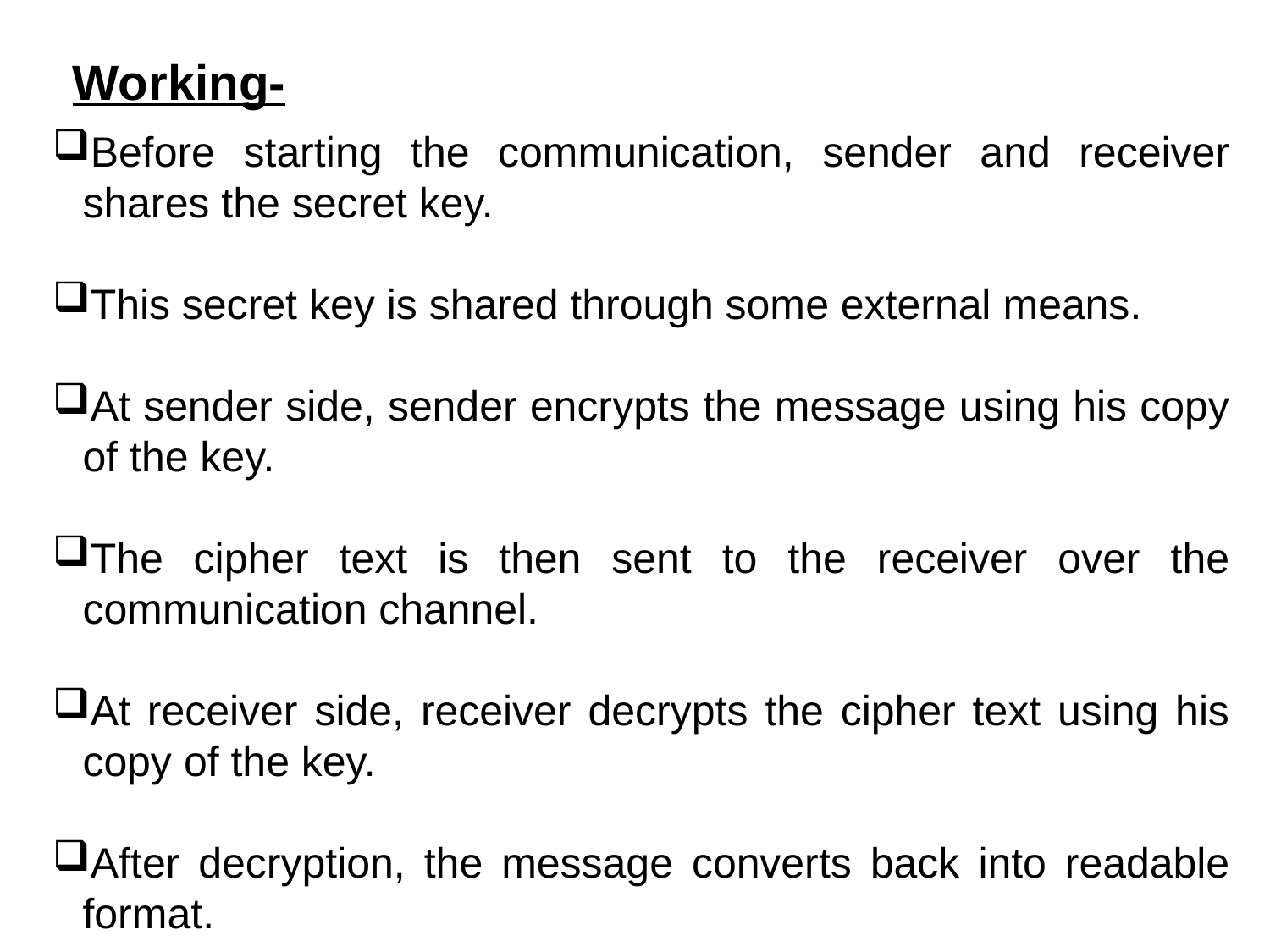

Working-
Before starting the communication, sender and receiver shares the secret key.

This secret key is shared through some external means.

At sender side, sender encrypts the message using his copy of the key.

The cipher text is then sent to the receiver over the communication channel.

At receiver side, receiver decrypts the cipher text using his copy of the key.

After decryption, the message converts back into readable format.